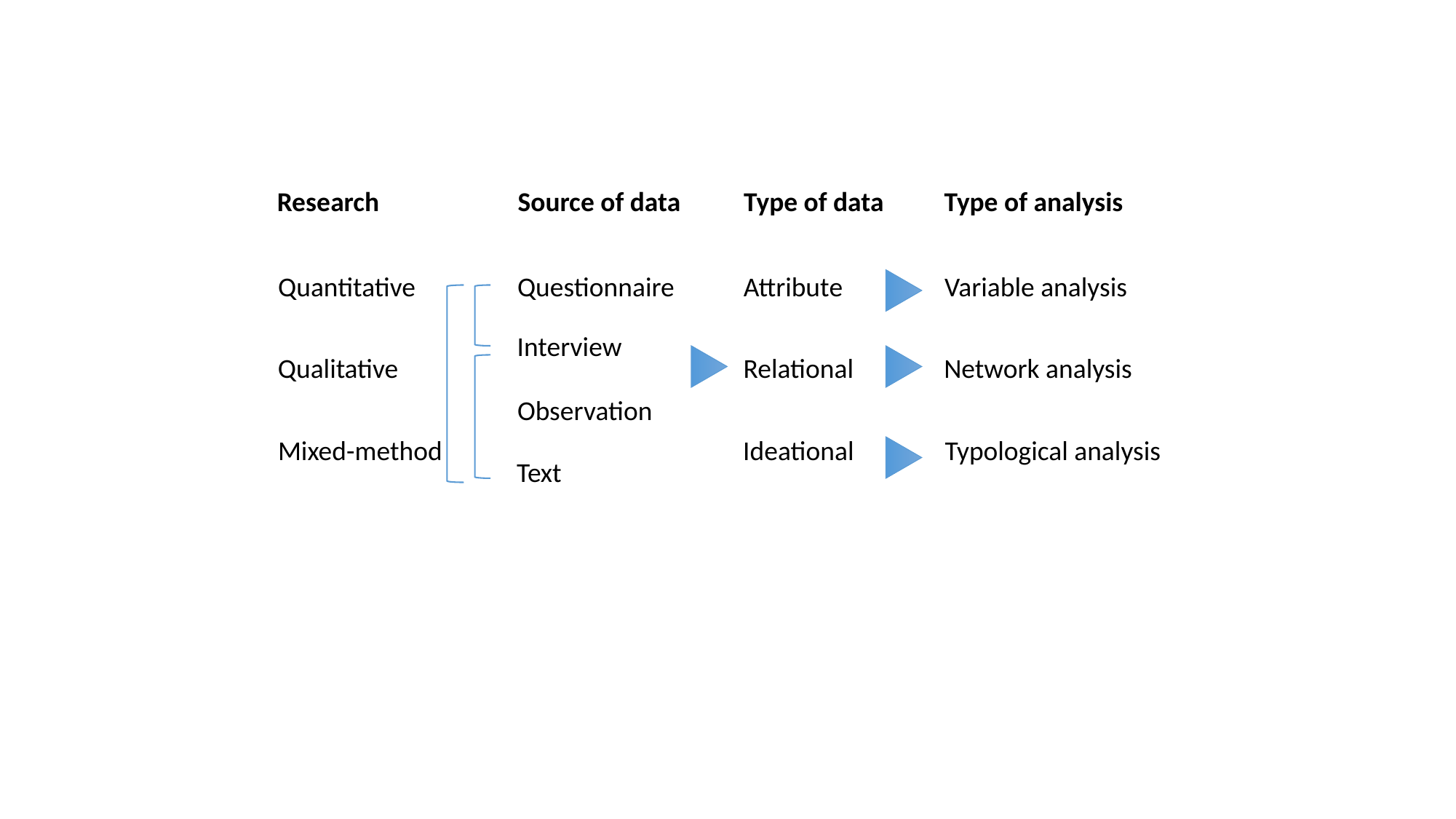

Research
Source of data
Type of data
Type of analysis
Quantitative
Questionnaire
Attribute
Variable analysis

Interview
Qualitative
Relational
Network analysis

Observation
Mixed-method
Ideational
Typological analysis

Text